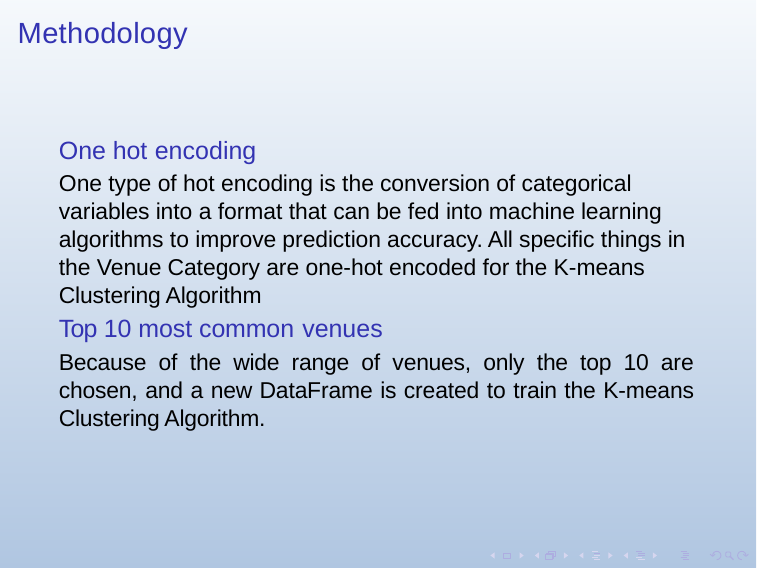

# Methodology
One hot encoding
One type of hot encoding is the conversion of categorical variables into a format that can be fed into machine learning algorithms to improve prediction accuracy. All specific things in the Venue Category are one-hot encoded for the K-means Clustering Algorithm
Top 10 most common venues
Because of the wide range of venues, only the top 10 are chosen, and a new DataFrame is created to train the K-means Clustering Algorithm.